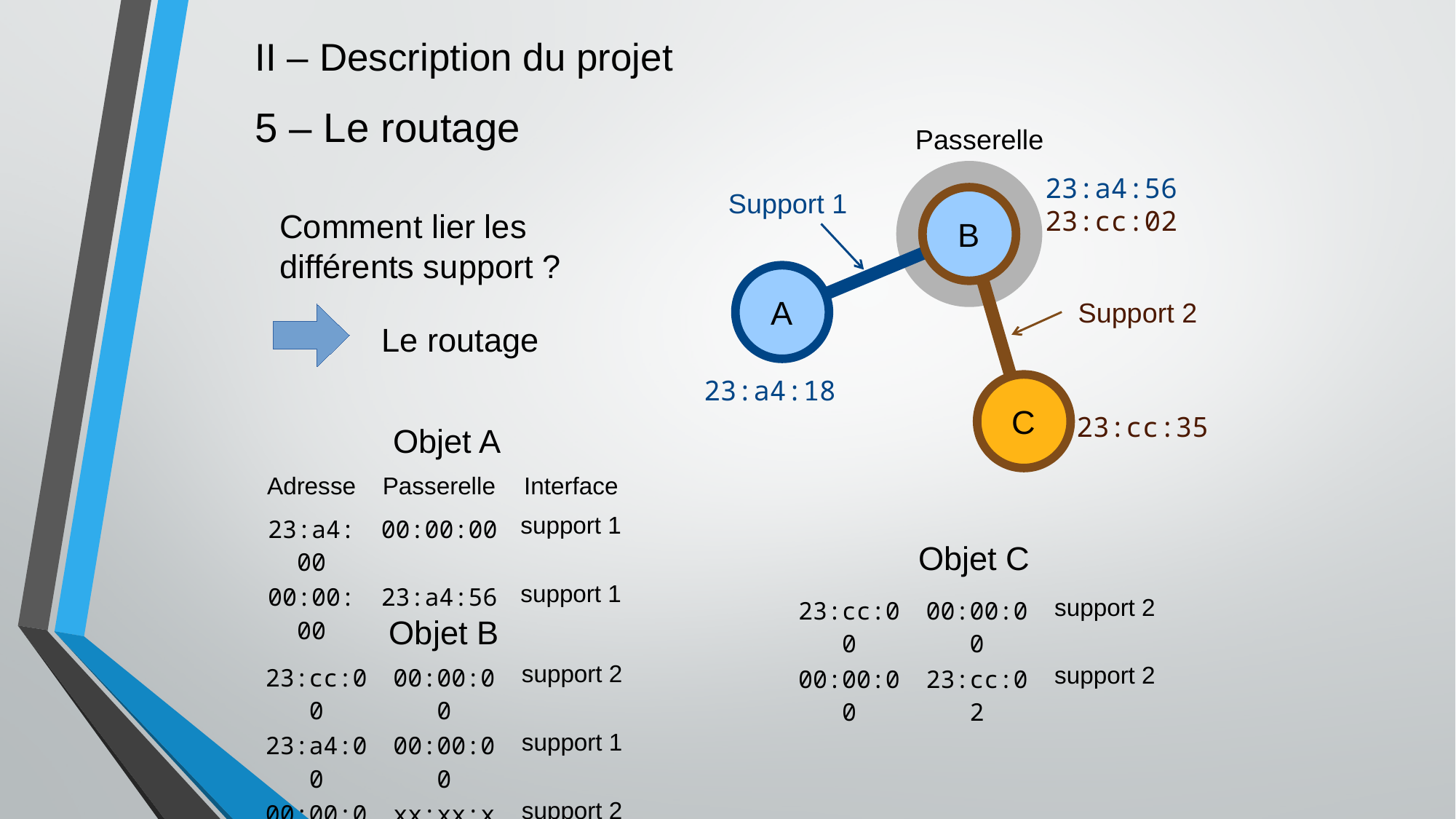

II – Description du projet
5 – Le routage
Passerelle

23:a4:56
23:cc:02
Support 1
B
Comment lier les
différents support ?

A
Support 2

Le routage

23:a4:18
C
23:cc:35
Objet A
| Adresse | Passerelle | Interface |
| --- | --- | --- |
| 23:a4:00 | 00:00:00 | support 1 |
| 00:00:00 | 23:a4:56 | support 1 |
Objet C
| 23:cc:00 | 00:00:00 | support 2 |
| --- | --- | --- |
| 00:00:00 | 23:cc:02 | support 2 |
Objet B
| 23:cc:00 | 00:00:00 | support 2 |
| --- | --- | --- |
| 23:a4:00 | 00:00:00 | support 1 |
| 00:00:00 | xx:xx:xx | support 2 |